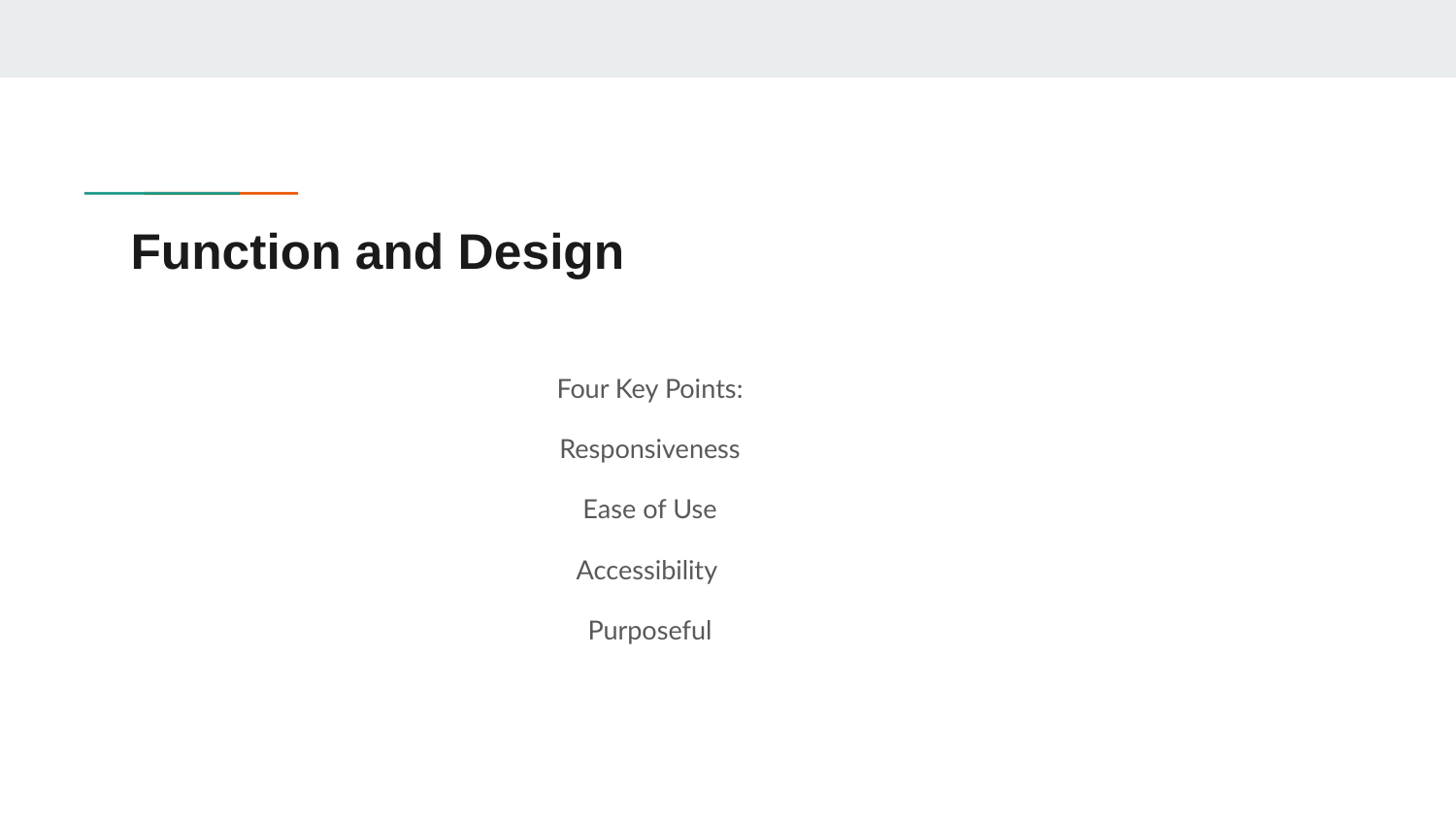

# Function and Design
Four Key Points:
Responsiveness
Ease of Use
Accessibility
Purposeful